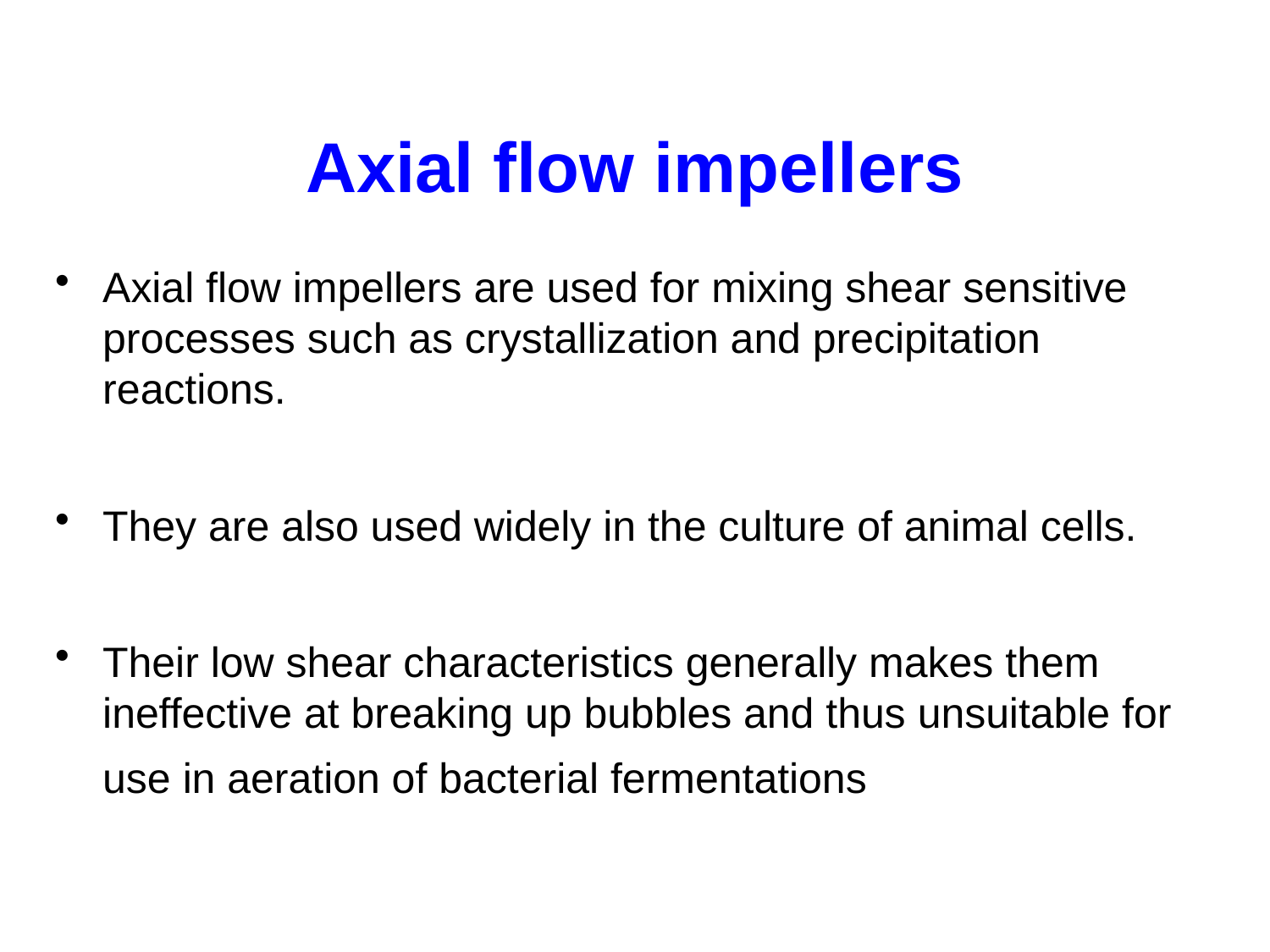

# Axial flow impellers
Axial flow impellers are used for mixing shear sensitive processes such as crystallization and precipitation reactions.

They are also used widely in the culture of animal cells.

Their low shear characteristics generally makes them ineffective at breaking up bubbles and thus unsuitable for use in aeration of bacterial fermentations